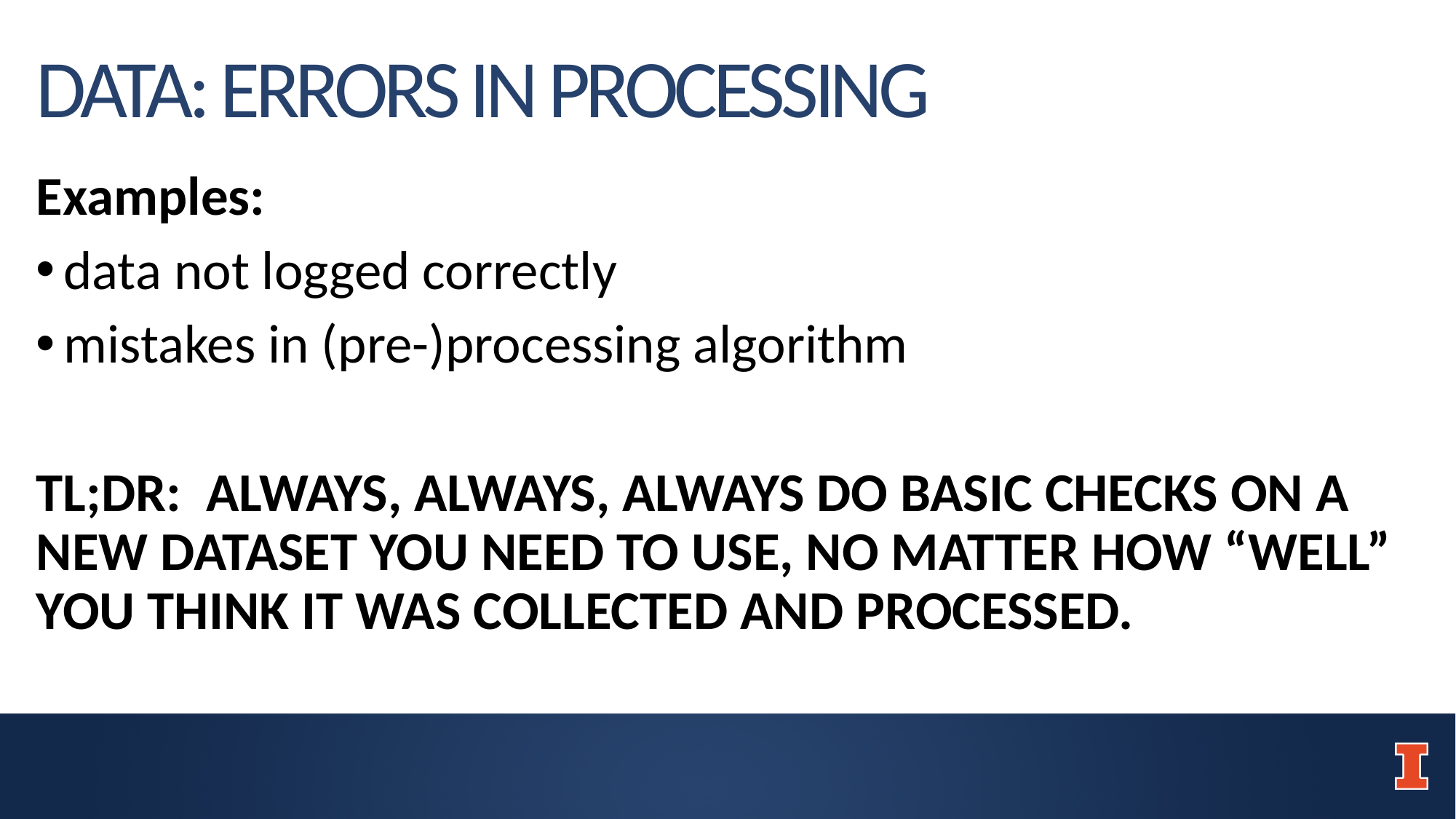

# DATA: ERRORS IN PROCESSING
Examples:
data not logged correctly
mistakes in (pre-)processing algorithm

TL;DR:  ALWAYS, ALWAYS, ALWAYS DO BASIC CHECKS ON A NEW DATASET YOU NEED TO USE, NO MATTER HOW “WELL” YOU THINK IT WAS COLLECTED AND PROCESSED.